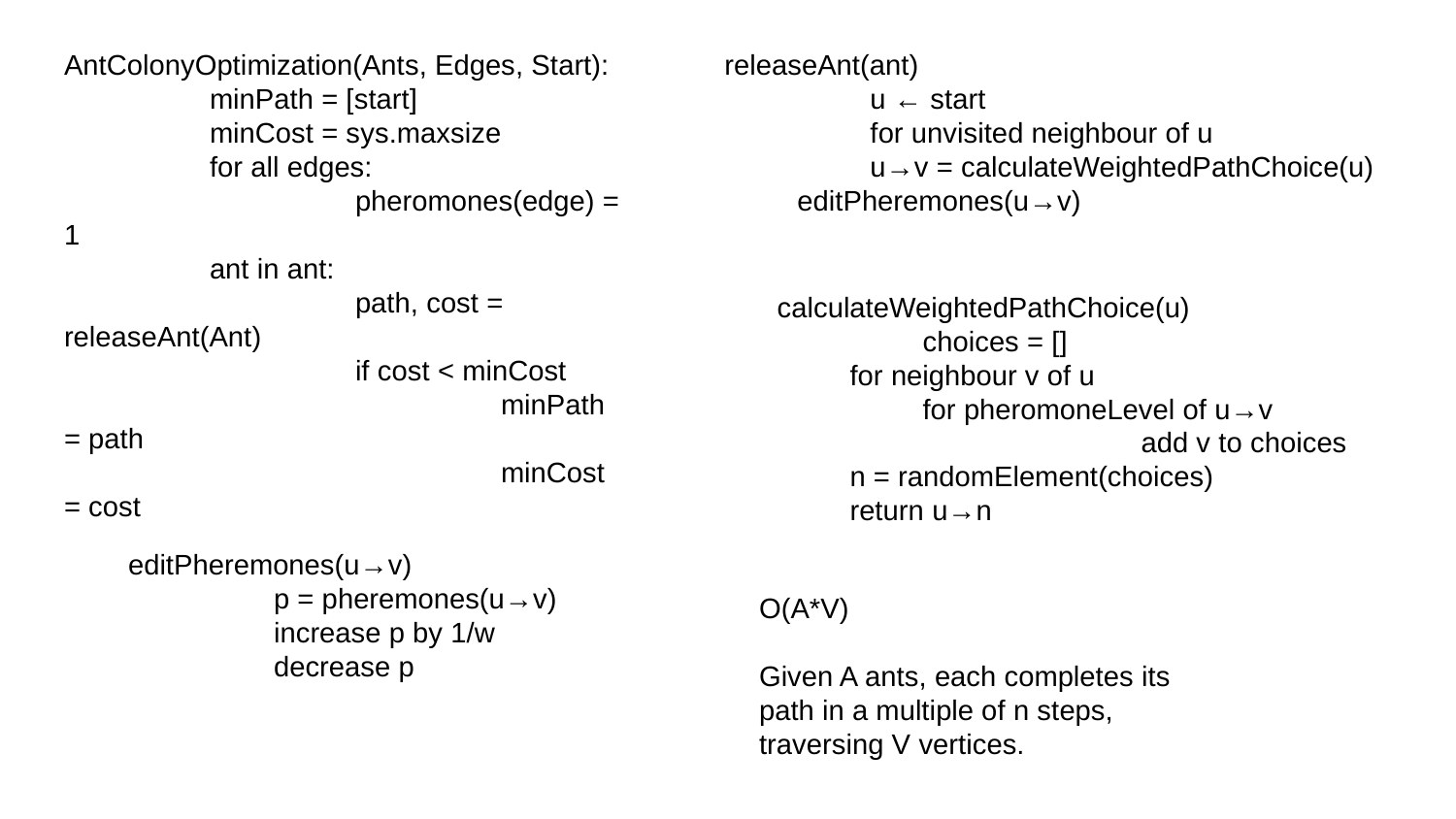

AntColonyOptimization(Ants, Edges, Start):
	minPath = [start]
	minCost = sys.maxsize
	for all edges:
		pheromones(edge) = 1
	ant in ant:
		path, cost = releaseAnt(Ant)
		if cost < minCost
			minPath = path
			minCost = cost

releaseAnt(ant)
	u ← start
	for unvisited neighbour of u
u→v = calculateWeightedPathChoice(u)	editPheremones(u→v)
calculateWeightedPathChoice(u)
	choices = []
for neighbour v of u
	for pheromoneLevel of u→v
		add v to choices
n = randomElement(choices)
return u→n
editPheremones(u→v)
	p = pheremones(u→v)
	increase p by 1/w
	decrease p
O(A*V)

Given A ants, each completes its path in a multiple of n steps, traversing V vertices.